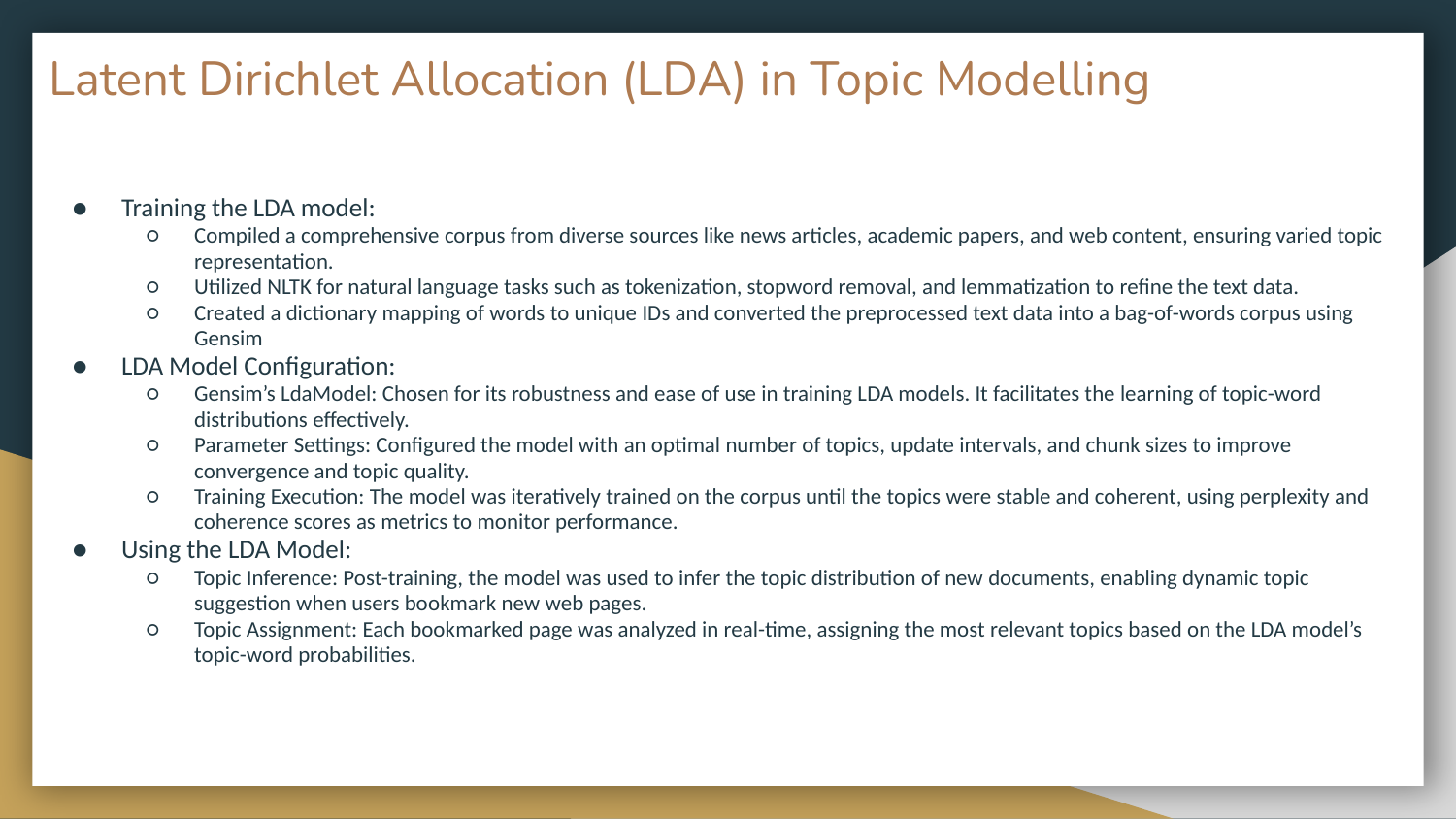

# Latent Dirichlet Allocation (LDA) in Topic Modelling
Training the LDA model:
Compiled a comprehensive corpus from diverse sources like news articles, academic papers, and web content, ensuring varied topic representation.
Utilized NLTK for natural language tasks such as tokenization, stopword removal, and lemmatization to refine the text data.
Created a dictionary mapping of words to unique IDs and converted the preprocessed text data into a bag-of-words corpus using Gensim
LDA Model Configuration:
Gensim’s LdaModel: Chosen for its robustness and ease of use in training LDA models. It facilitates the learning of topic-word distributions effectively.
Parameter Settings: Configured the model with an optimal number of topics, update intervals, and chunk sizes to improve convergence and topic quality.
Training Execution: The model was iteratively trained on the corpus until the topics were stable and coherent, using perplexity and coherence scores as metrics to monitor performance.
Using the LDA Model:
Topic Inference: Post-training, the model was used to infer the topic distribution of new documents, enabling dynamic topic suggestion when users bookmark new web pages.
Topic Assignment: Each bookmarked page was analyzed in real-time, assigning the most relevant topics based on the LDA model’s topic-word probabilities.